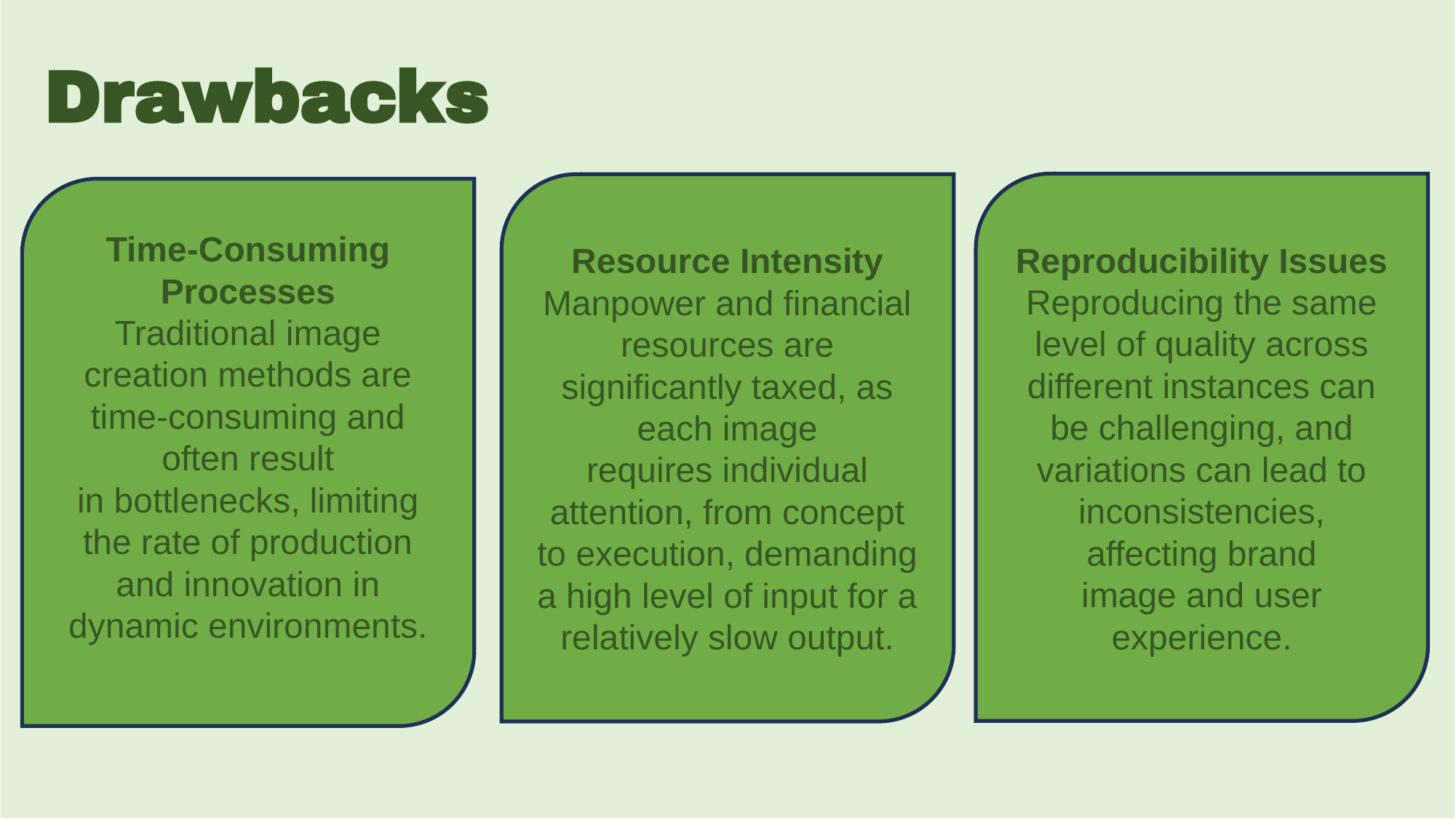

Drawbacks
Reproducibility Issues
Reproducing the same level of quality across different instances can be challenging, and variations can lead to inconsistencies, affecting brand image and user experience.
Resource Intensity
Manpower and financial resources are significantly taxed, as each image requires individual attention, from concept to execution, demanding a high level of input for a relatively slow output.
Time-Consuming Processes
Traditional image creation methods are time-consuming and often result in bottlenecks, limiting the rate of production and innovation in dynamic environments.